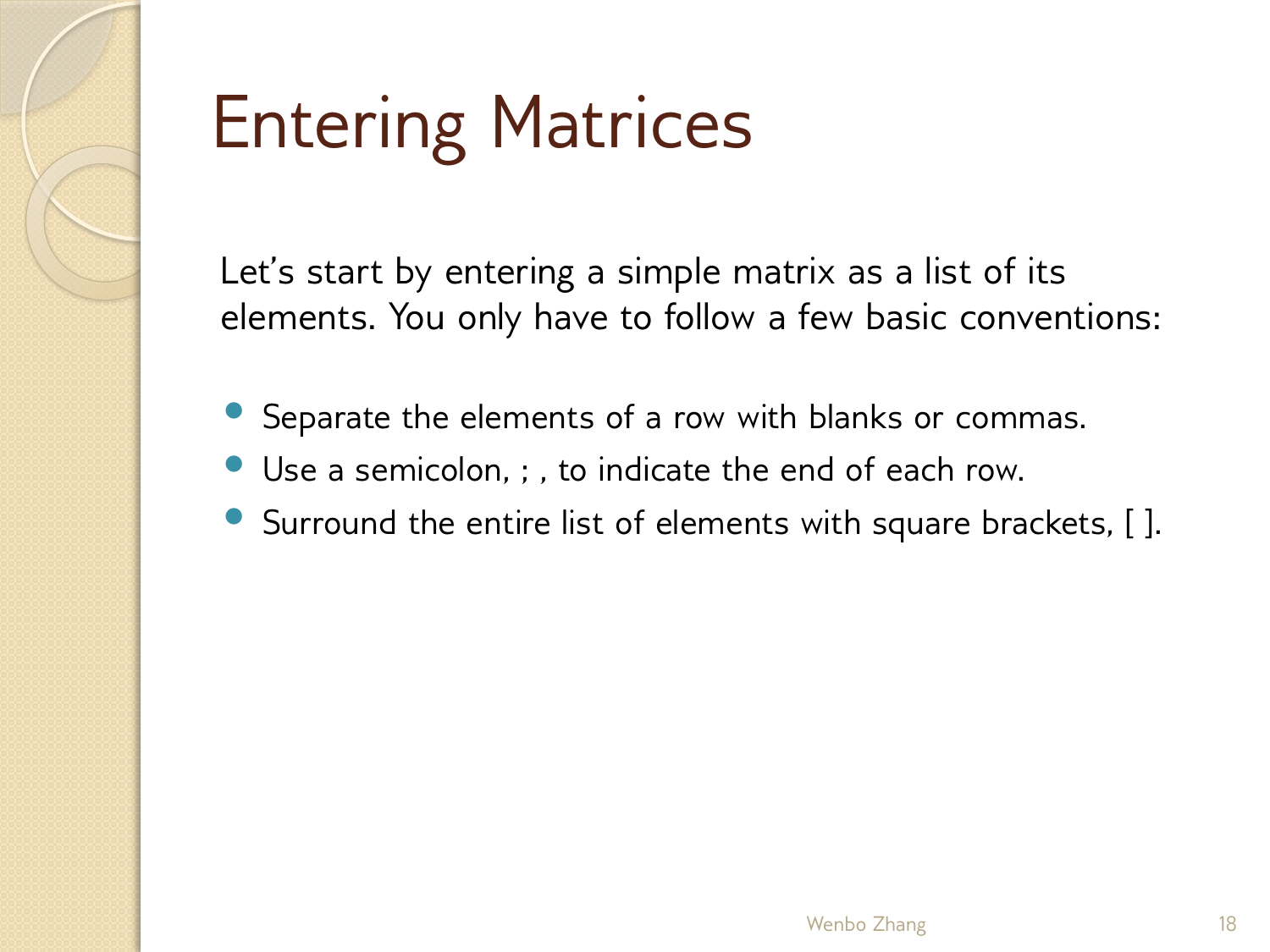

# Entering Matrices
Let’s start by entering a simple matrix as a list of its elements. You only have to follow a few basic conventions:
Separate the elements of a row with blanks or commas.
Use a semicolon, ; , to indicate the end of each row.
Surround the entire list of elements with square brackets, [ ].
Wenbo Zhang
18